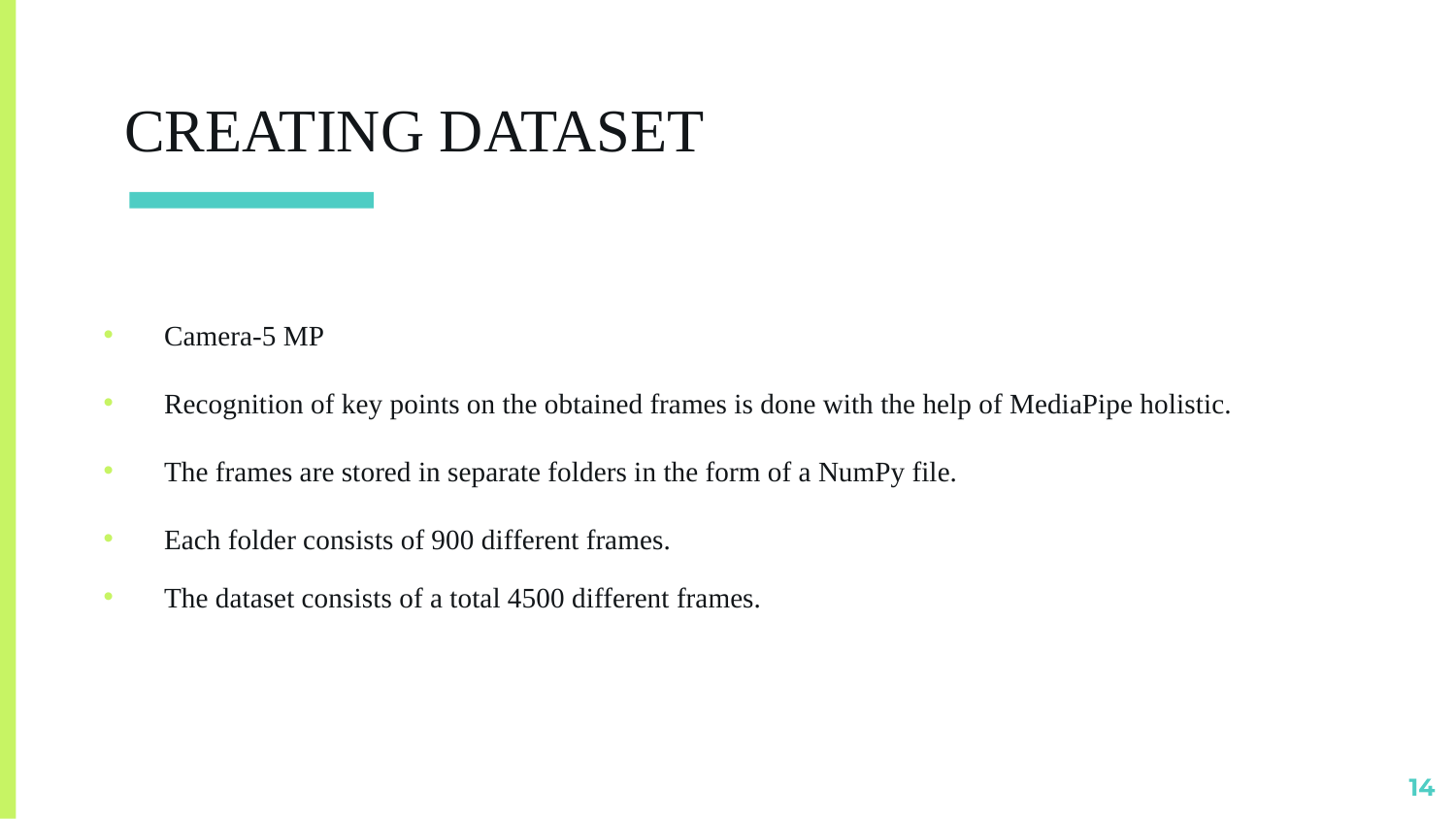

# CREATING DATASET

Camera-5 MP

Recognition of key points on the obtained frames is done with the help of MediaPipe holistic.

The frames are stored in separate folders in the form of a NumPy file.

Each folder consists of 900 different frames.
The dataset consists of a total 4500 different frames.

14